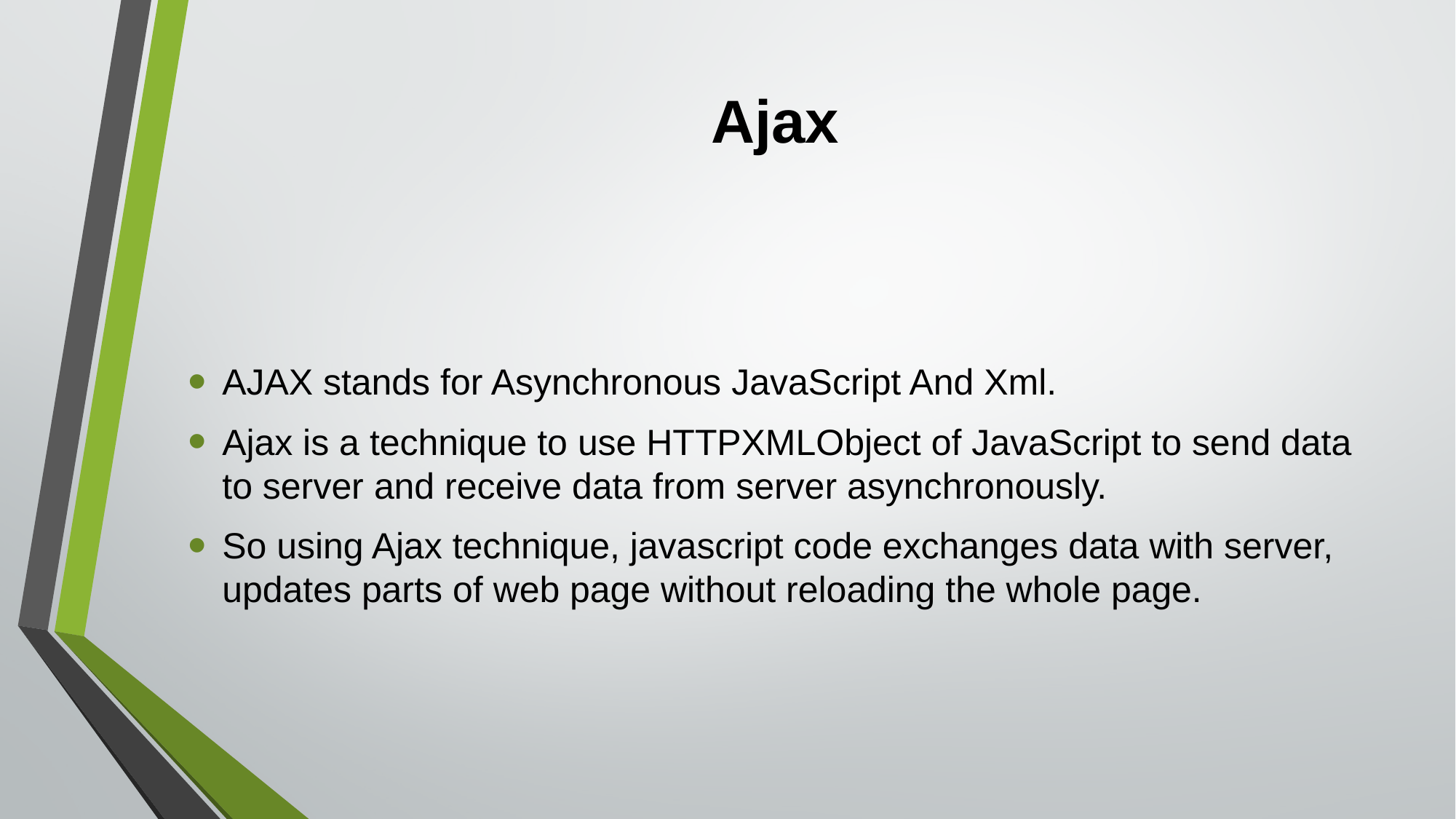

# Ajax
AJAX stands for Asynchronous JavaScript And Xml.
Ajax is a technique to use HTTPXMLObject of JavaScript to send data to server and receive data from server asynchronously.
So using Ajax technique, javascript code exchanges data with server, updates parts of web page without reloading the whole page.